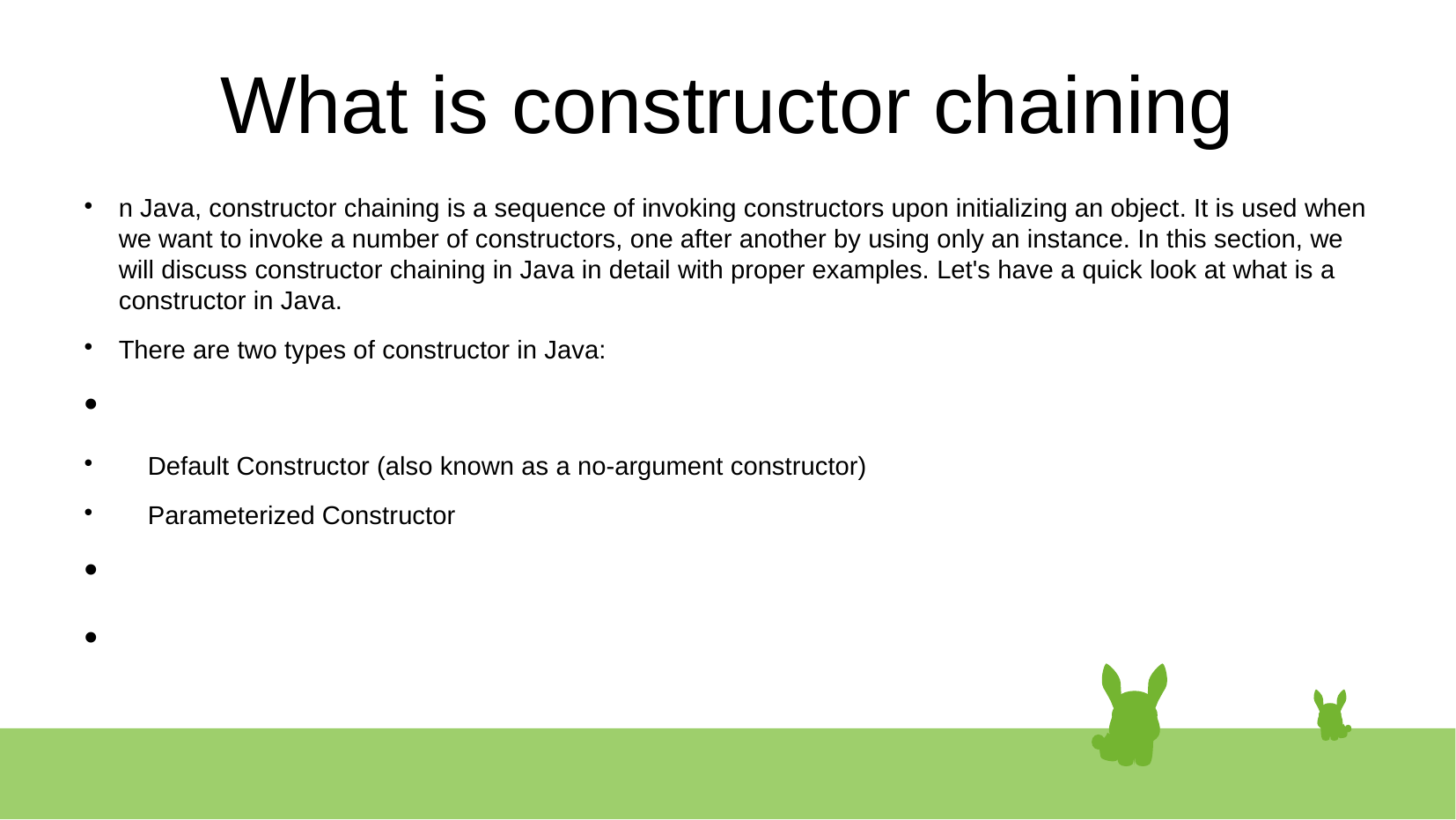

# What is constructor chaining
n Java, constructor chaining is a sequence of invoking constructors upon initializing an object. It is used when we want to invoke a number of constructors, one after another by using only an instance. In this section, we will discuss constructor chaining in Java in detail with proper examples. Let's have a quick look at what is a constructor in Java.
There are two types of constructor in Java:

    Default Constructor (also known as a no-argument constructor)
    Parameterized Constructor